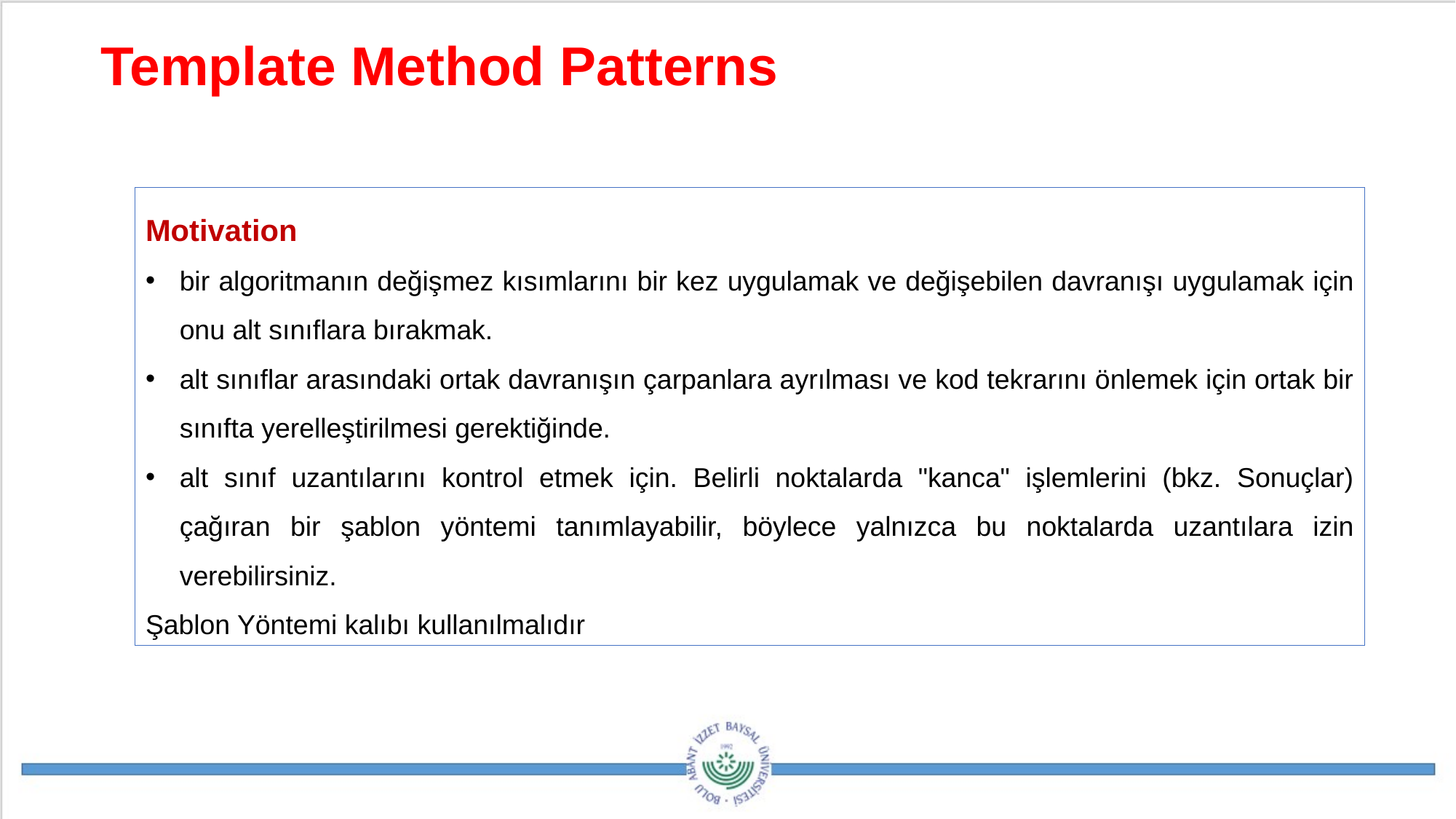

Template Method Patterns
Motivation
bir algoritmanın değişmez kısımlarını bir kez uygulamak ve değişebilen davranışı uygulamak için onu alt sınıflara bırakmak.
alt sınıflar arasındaki ortak davranışın çarpanlara ayrılması ve kod tekrarını önlemek için ortak bir sınıfta yerelleştirilmesi gerektiğinde.
alt sınıf uzantılarını kontrol etmek için. Belirli noktalarda "kanca" işlemlerini (bkz. Sonuçlar) çağıran bir şablon yöntemi tanımlayabilir, böylece yalnızca bu noktalarda uzantılara izin verebilirsiniz.
Şablon Yöntemi kalıbı kullanılmalıdır